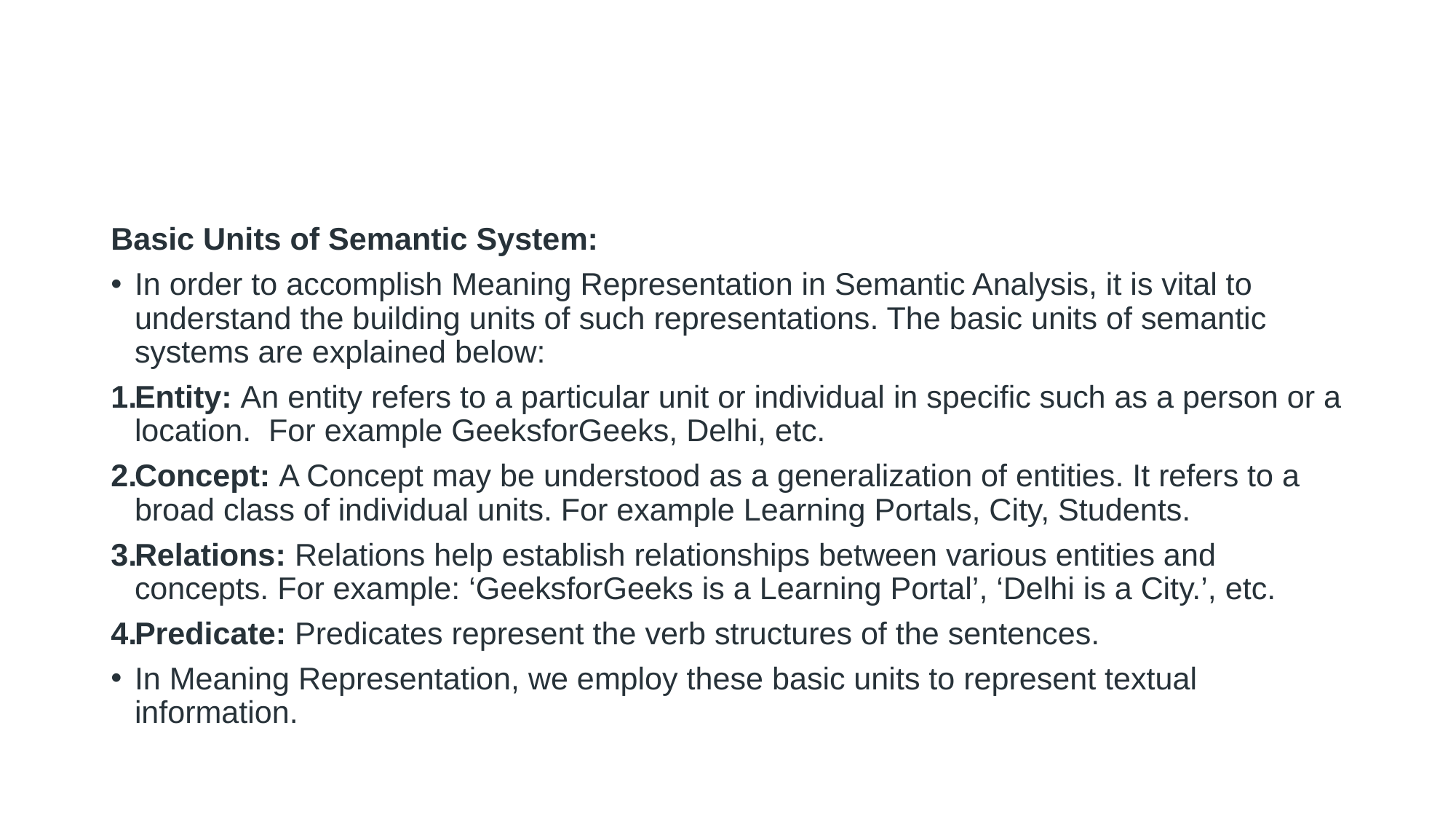

#
Basic Units of Semantic System:
In order to accomplish Meaning Representation in Semantic Analysis, it is vital to understand the building units of such representations. The basic units of semantic systems are explained below:
Entity: An entity refers to a particular unit or individual in specific such as a person or a location.  For example GeeksforGeeks, Delhi, etc.
Concept: A Concept may be understood as a generalization of entities. It refers to a broad class of individual units. For example Learning Portals, City, Students.
Relations: Relations help establish relationships between various entities and concepts. For example: ‘GeeksforGeeks is a Learning Portal’, ‘Delhi is a City.’, etc.
Predicate: Predicates represent the verb structures of the sentences.
In Meaning Representation, we employ these basic units to represent textual information.